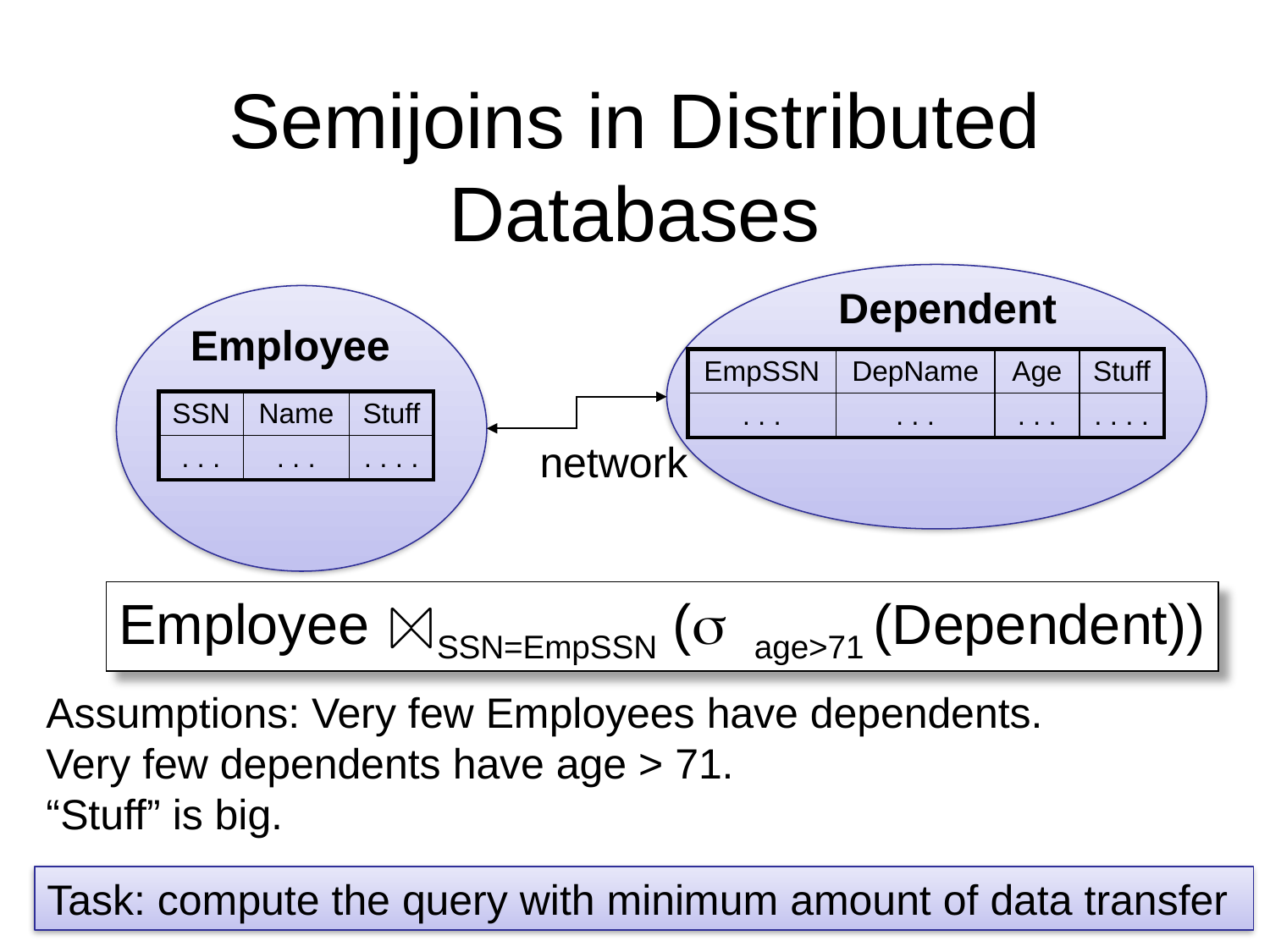

# Semijoins in Distributed Databases

Dependent

Employee
| EmpSSN | DepName | Age | Stuff |
| --- | --- | --- | --- |
| . . . | . . . | . . . | . . . . |
| SSN | Name | Stuff |
| --- | --- | --- |
| . . . | . . . | . . . . |
network
Employee ⨝SSN=EmpSSN (σ age>71 (Dependent))
Assumptions: Very few Employees have dependents.
Very few dependents have age > 71.
“Stuff” is big.
Task: compute the query with minimum amount of data transfer
28